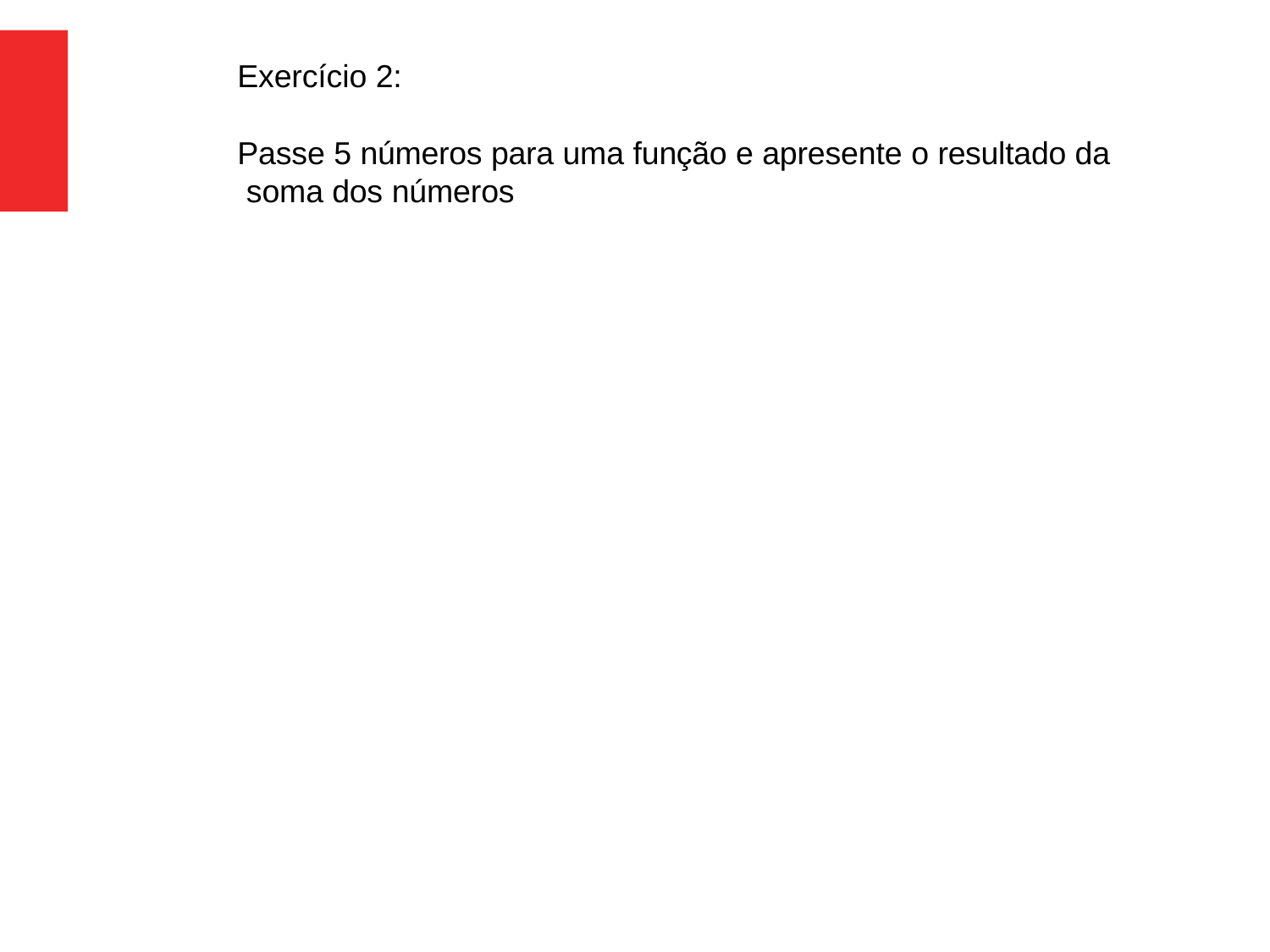

Exercício 2:

Passe 5 números para uma função e apresente o resultado da  soma dos números